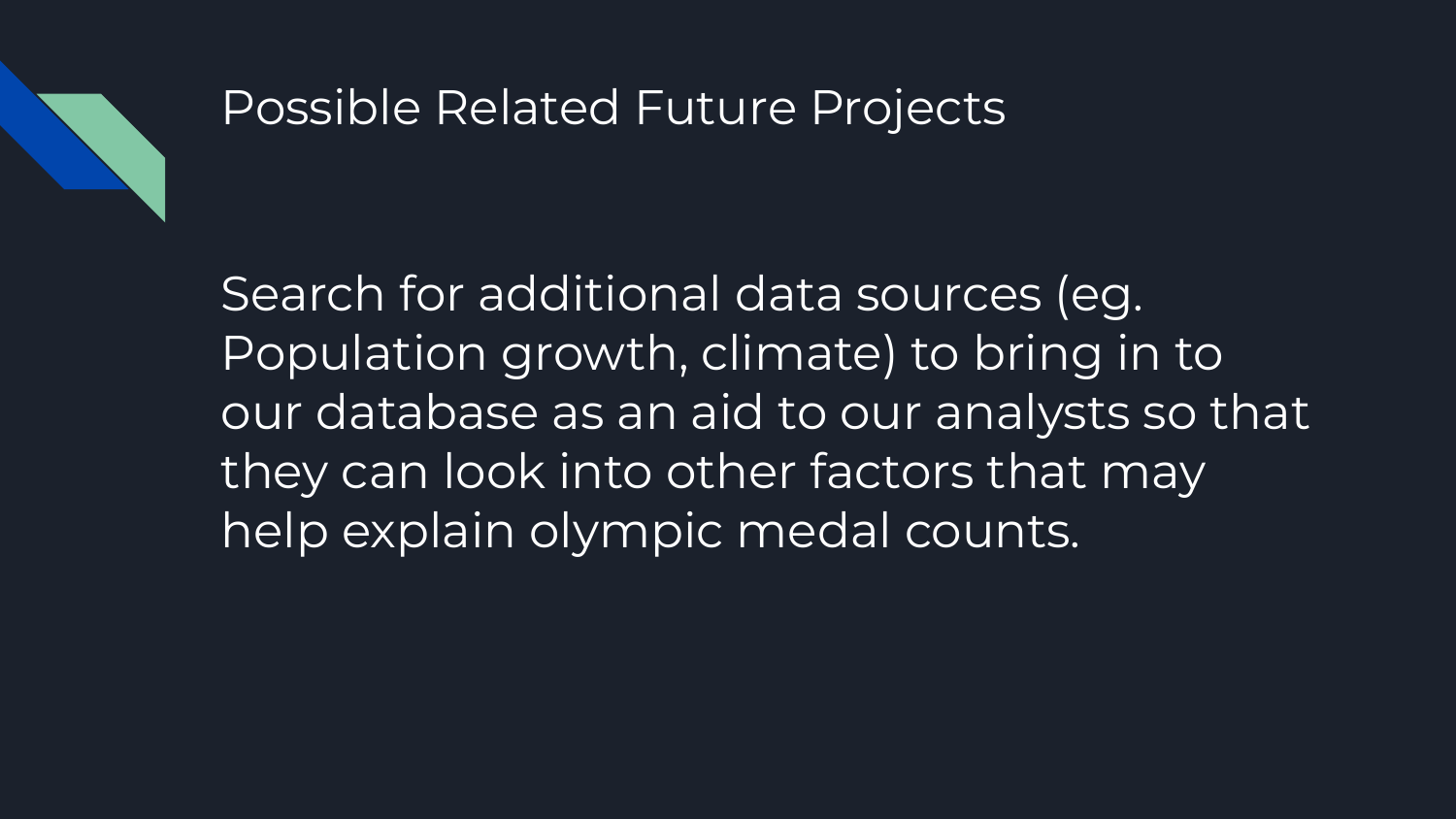

# Possible Related Future Projects
Search for additional data sources (eg. Population growth, climate) to bring in to our database as an aid to our analysts so that they can look into other factors that may help explain olympic medal counts.